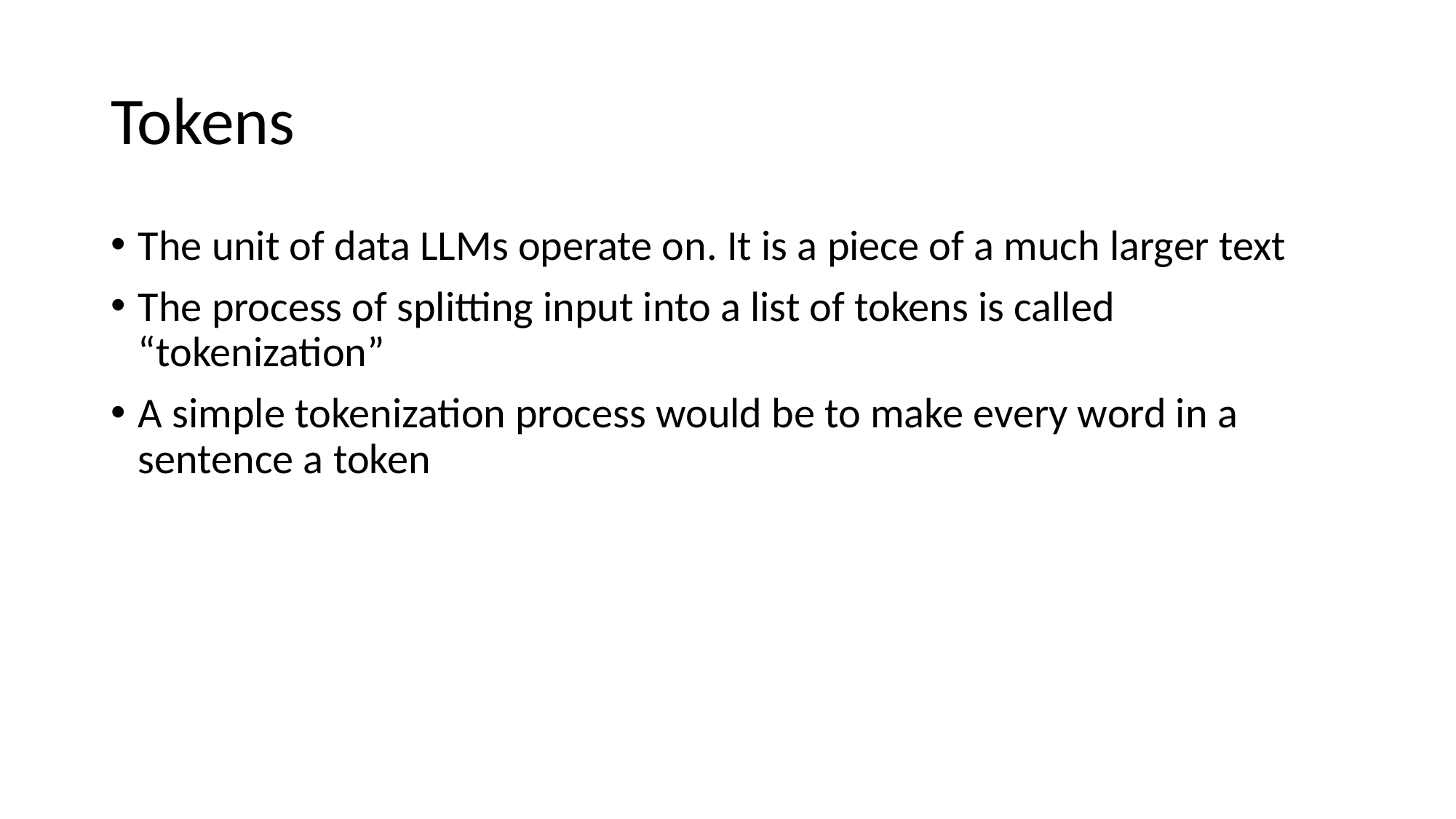

# Tokens
The unit of data LLMs operate on. It is a piece of a much larger text
The process of splitting input into a list of tokens is called “tokenization”
A simple tokenization process would be to make every word in a sentence a token